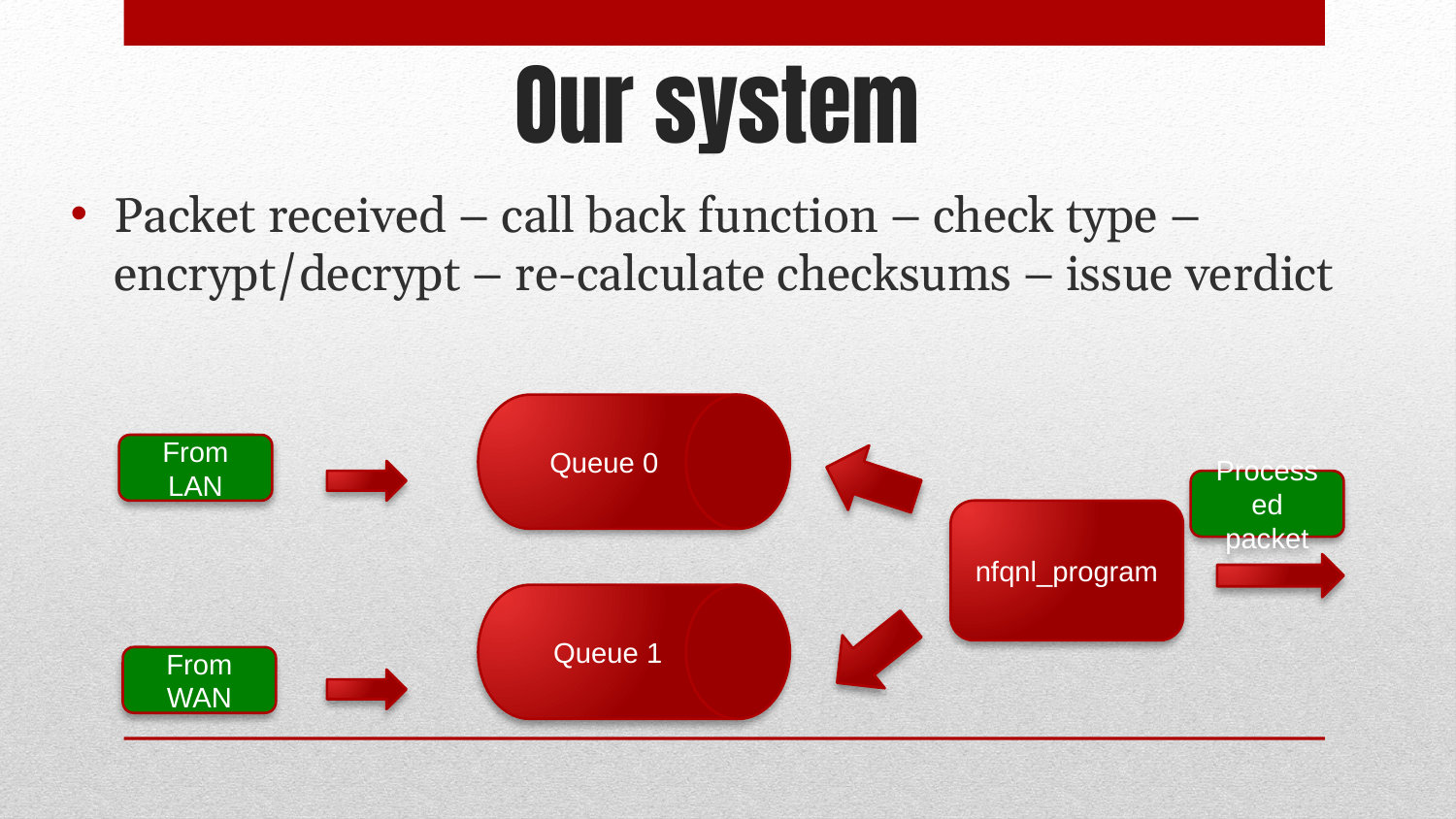

# Our system
Packet received – call back function – check type – encrypt/decrypt – re-calculate checksums – issue verdict

Queue 0
From LAN

Processed packet
nfqnl_program

Queue 1

From WAN